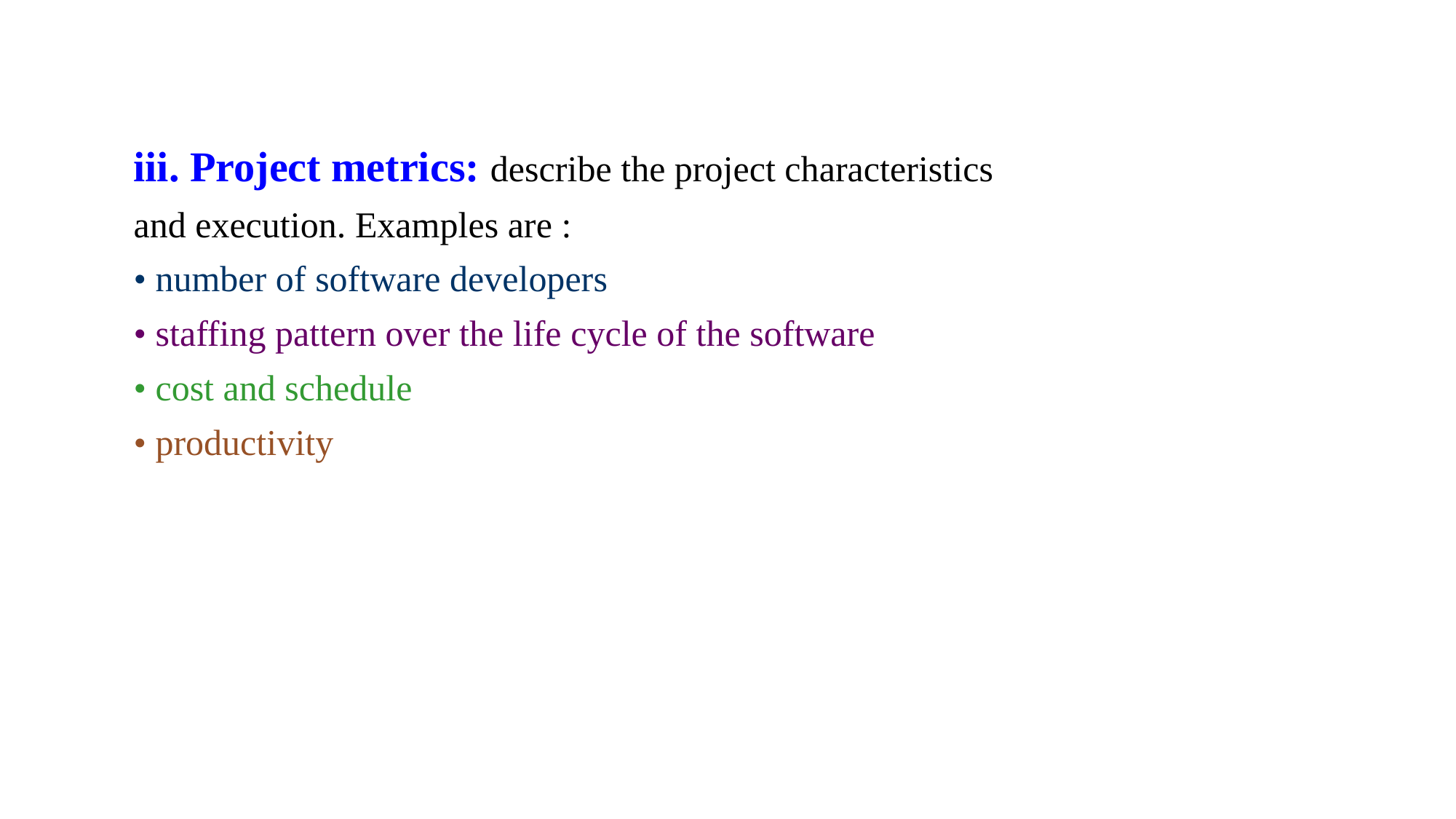

#
iii. Project metrics: describe the project characteristics
and execution. Examples are :
• number of software developers
• staffing pattern over the life cycle of the software
• cost and schedule
• productivity